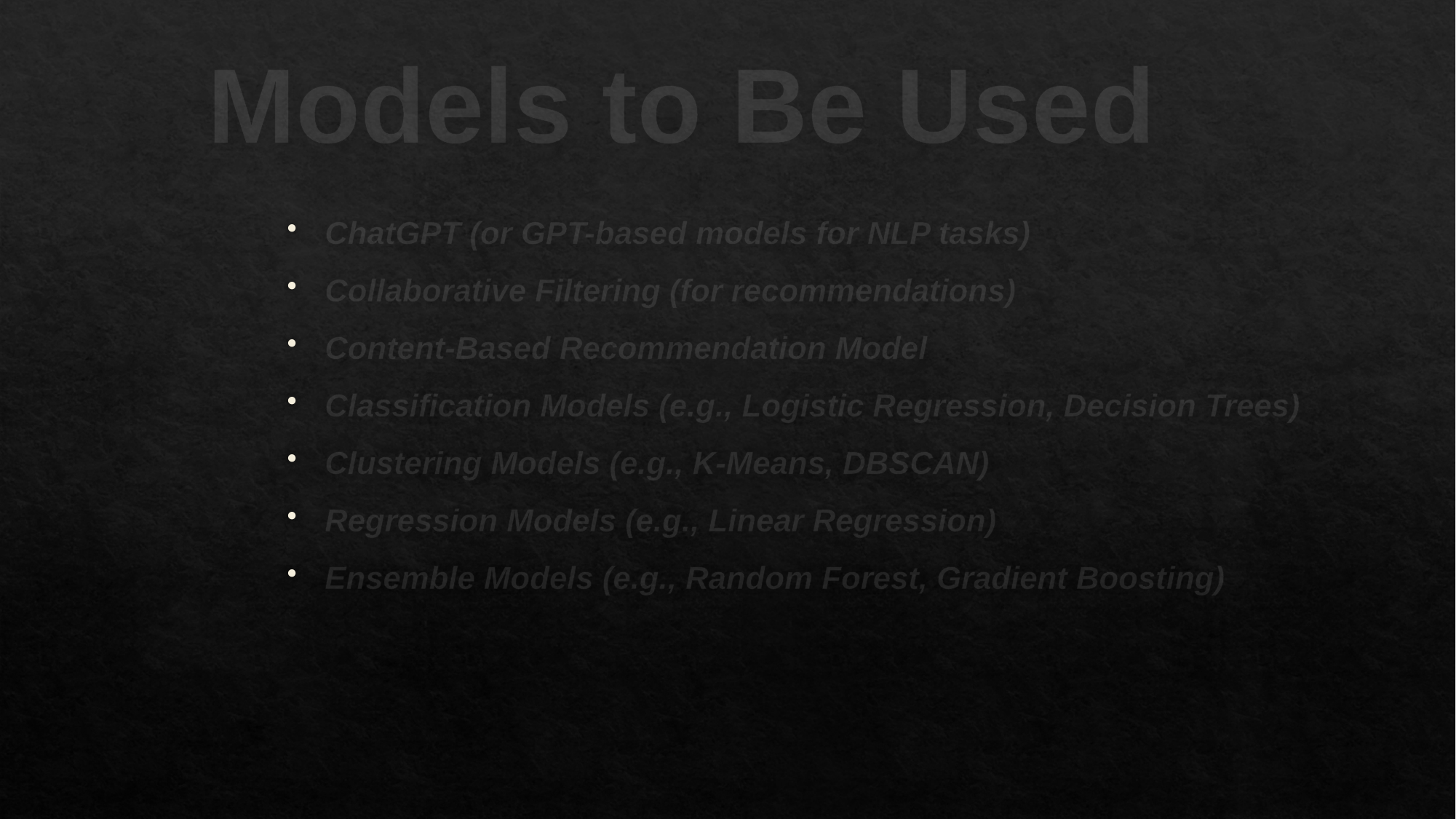

# Models to Be Used
ChatGPT (or GPT-based models for NLP tasks)
Collaborative Filtering (for recommendations)
Content-Based Recommendation Model
Classification Models (e.g., Logistic Regression, Decision Trees)
Clustering Models (e.g., K-Means, DBSCAN)
Regression Models (e.g., Linear Regression)
Ensemble Models (e.g., Random Forest, Gradient Boosting)